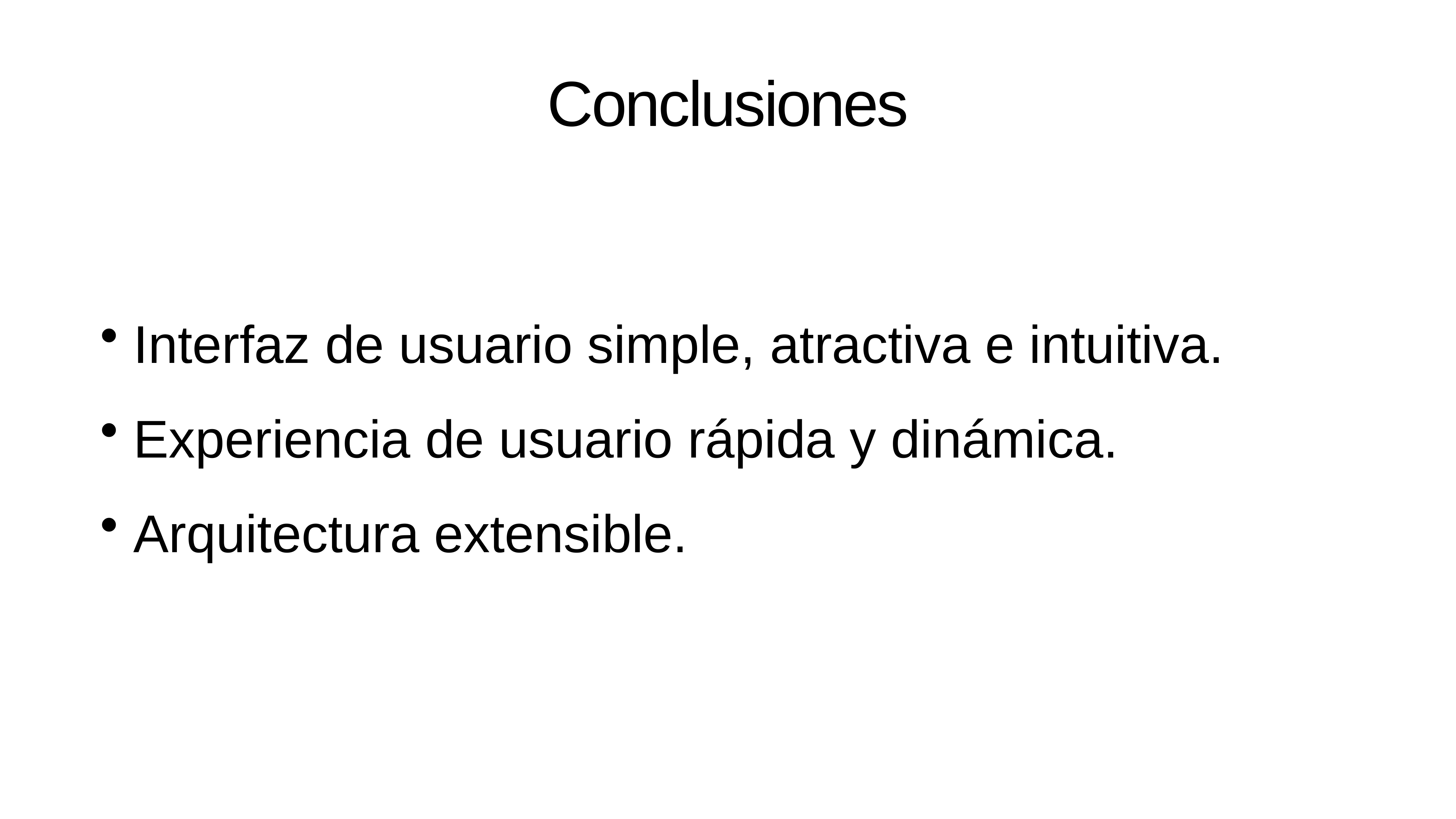

# Conclusiones
Interfaz de usuario simple, atractiva e intuitiva.
Experiencia de usuario rápida y dinámica.
Arquitectura extensible.
29